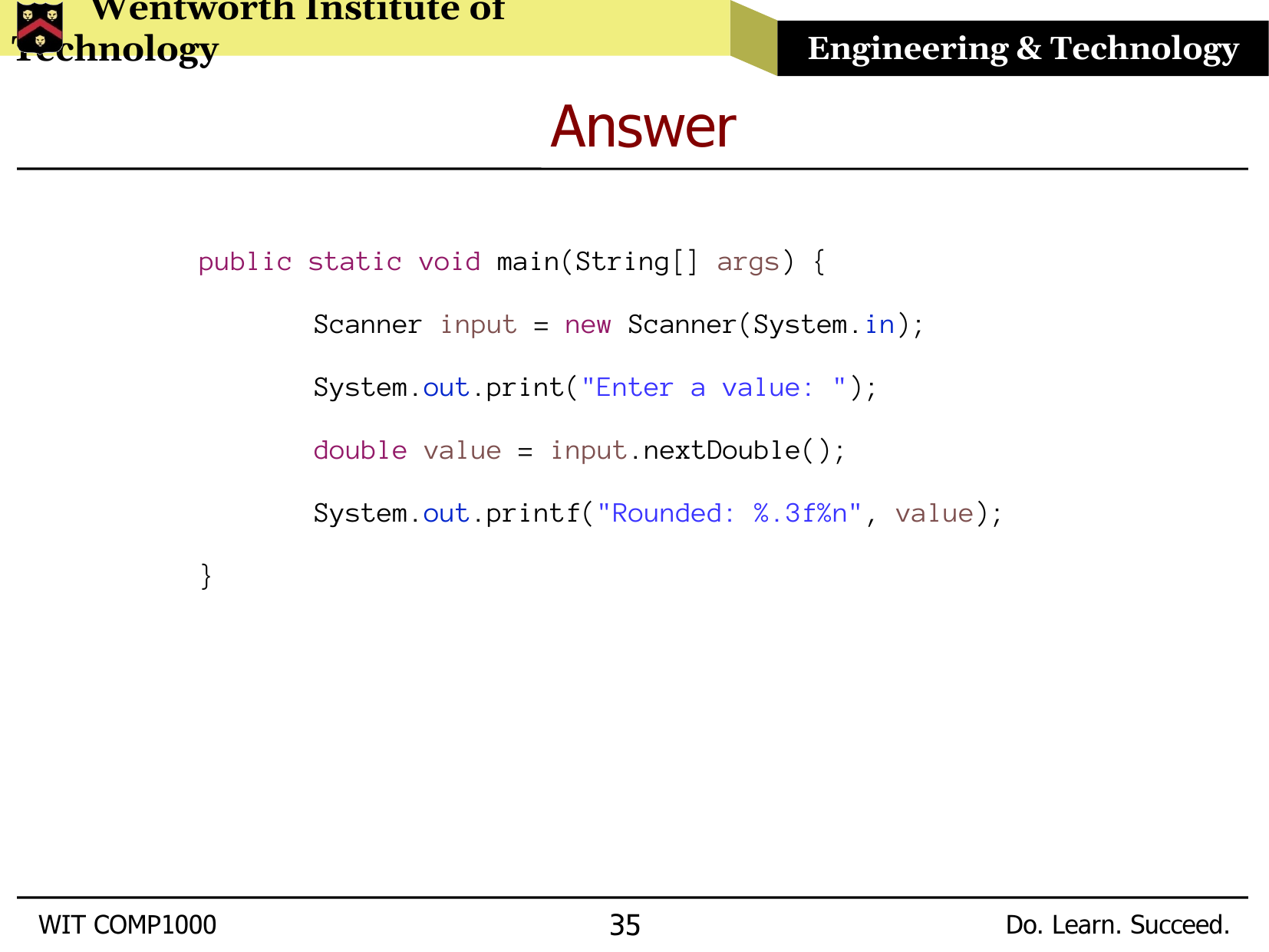

# Answer
	public static void main(String[] args) {
		Scanner input = new Scanner(System.in);
		System.out.print("Enter a value: ");
		double value = input.nextDouble();
		System.out.printf("Rounded: %.3f%n", value);
	}